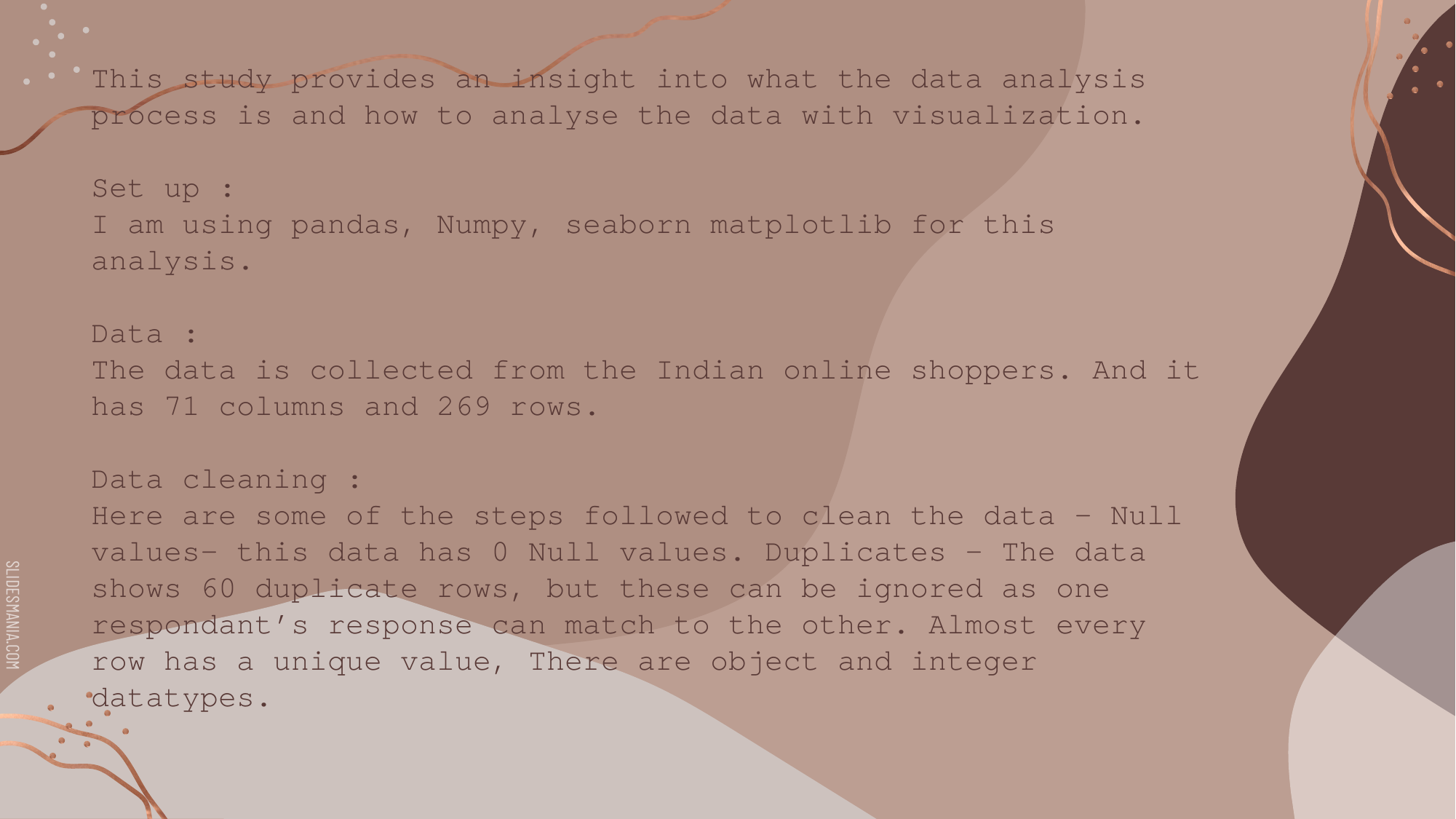

# This study provides an insight into what the data analysis process is and how to analyse the data with visualization. Set up : I am using pandas, Numpy, seaborn matplotlib for this analysis. Data : The data is collected from the Indian online shoppers. And it has 71 columns and 269 rows. Data cleaning : Here are some of the steps followed to clean the data - Null values- this data has 0 Null values. Duplicates – The data shows 60 duplicate rows, but these can be ignored as one respondant’s response can match to the other. Almost every row has a unique value, There are object and integer datatypes.